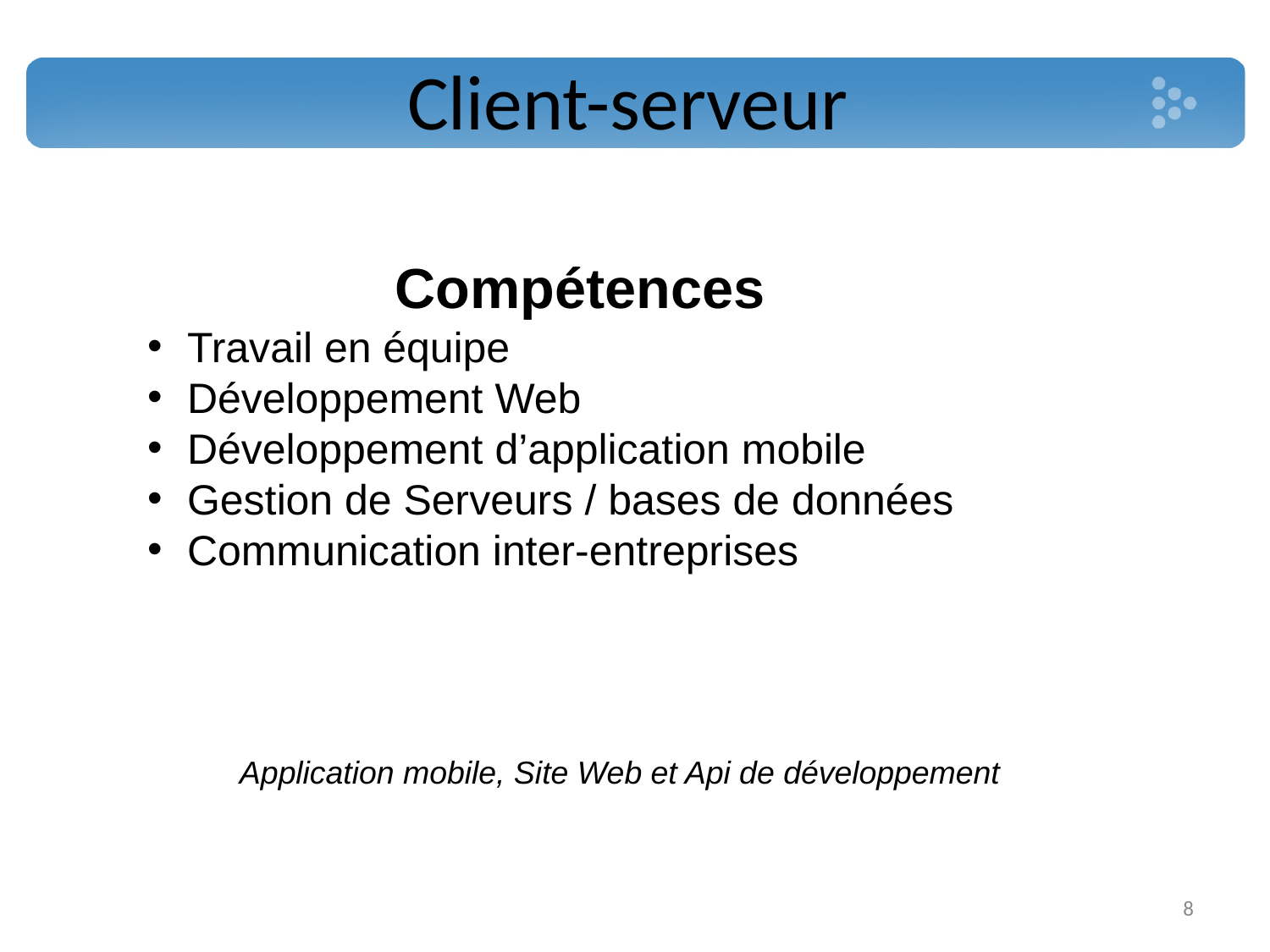

# Client-serveur
Compétences
Travail en équipe
Développement Web
Développement d’application mobile
Gestion de Serveurs / bases de données
Communication inter-entreprises
Application mobile, Site Web et Api de développement
8